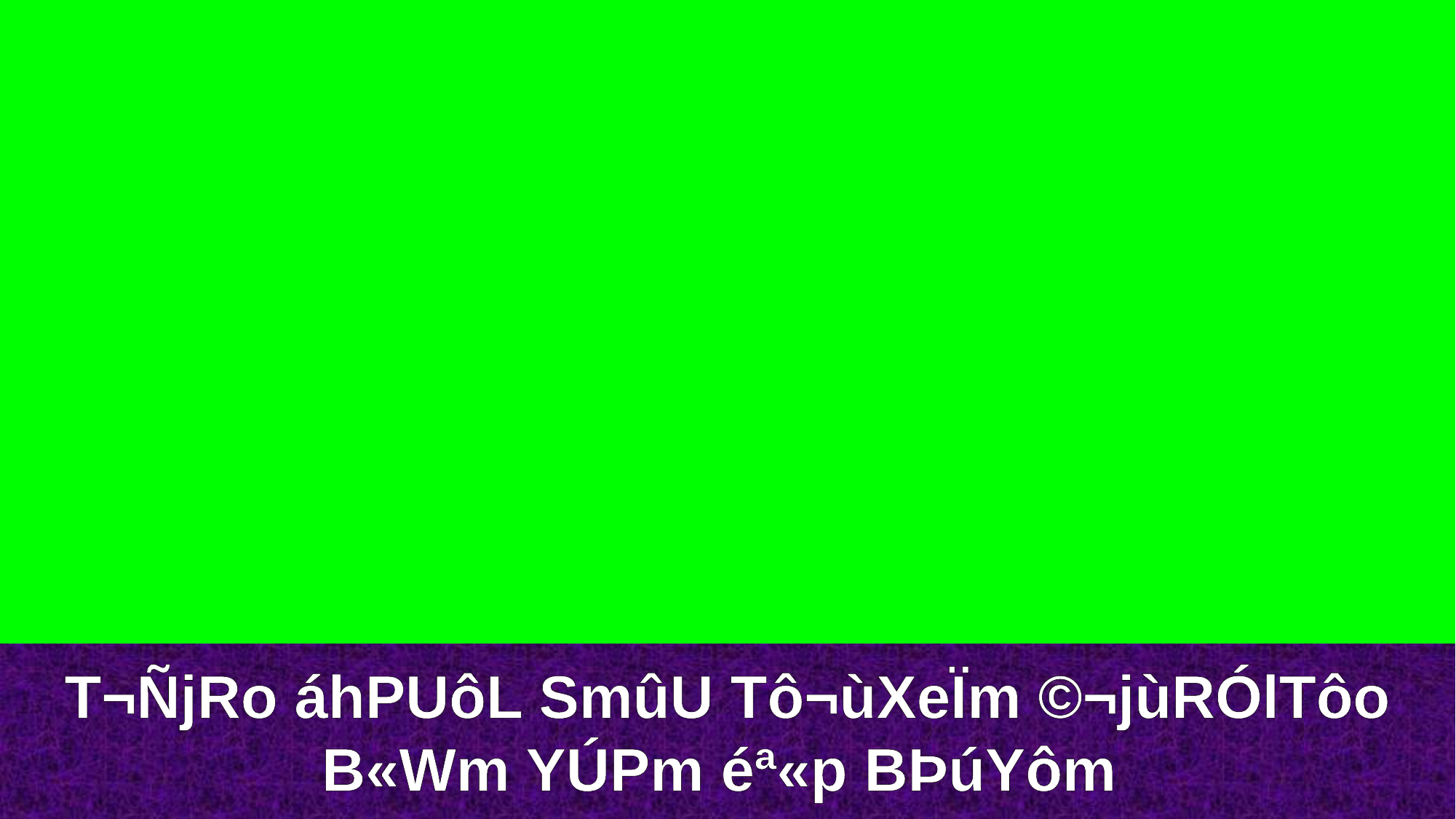

T¬ÑjRo áhPUôL SmûU Tô¬ùXeÏm ©¬jùRÓlTôo
B«Wm YÚPm éª«p BÞúYôm